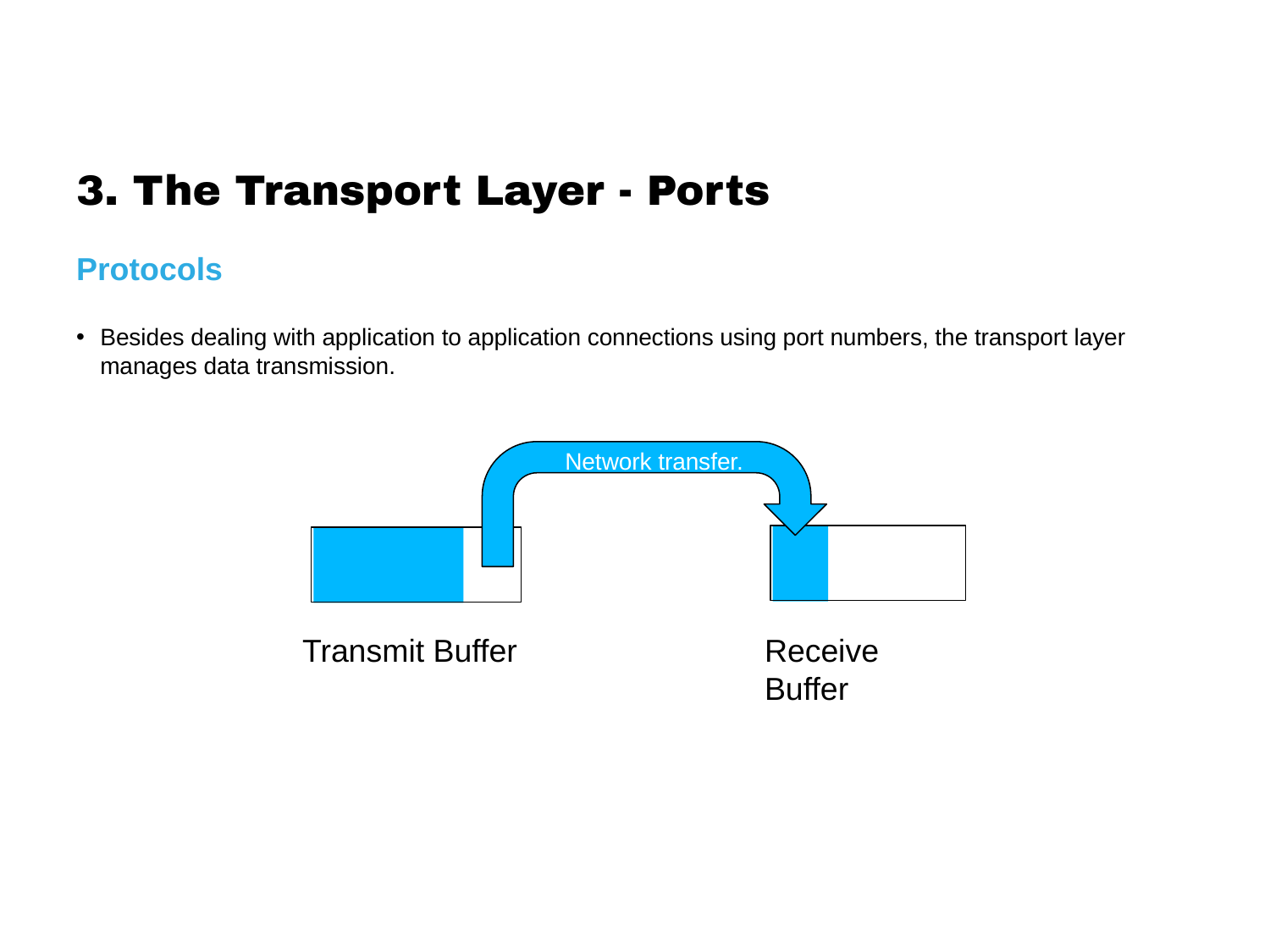

# 3. The Transport Layer - Ports
Protocols
Besides dealing with application to application connections using port numbers, the transport layer manages data transmission.
Network transfer.

Transmit Buffer
Receive Buffer